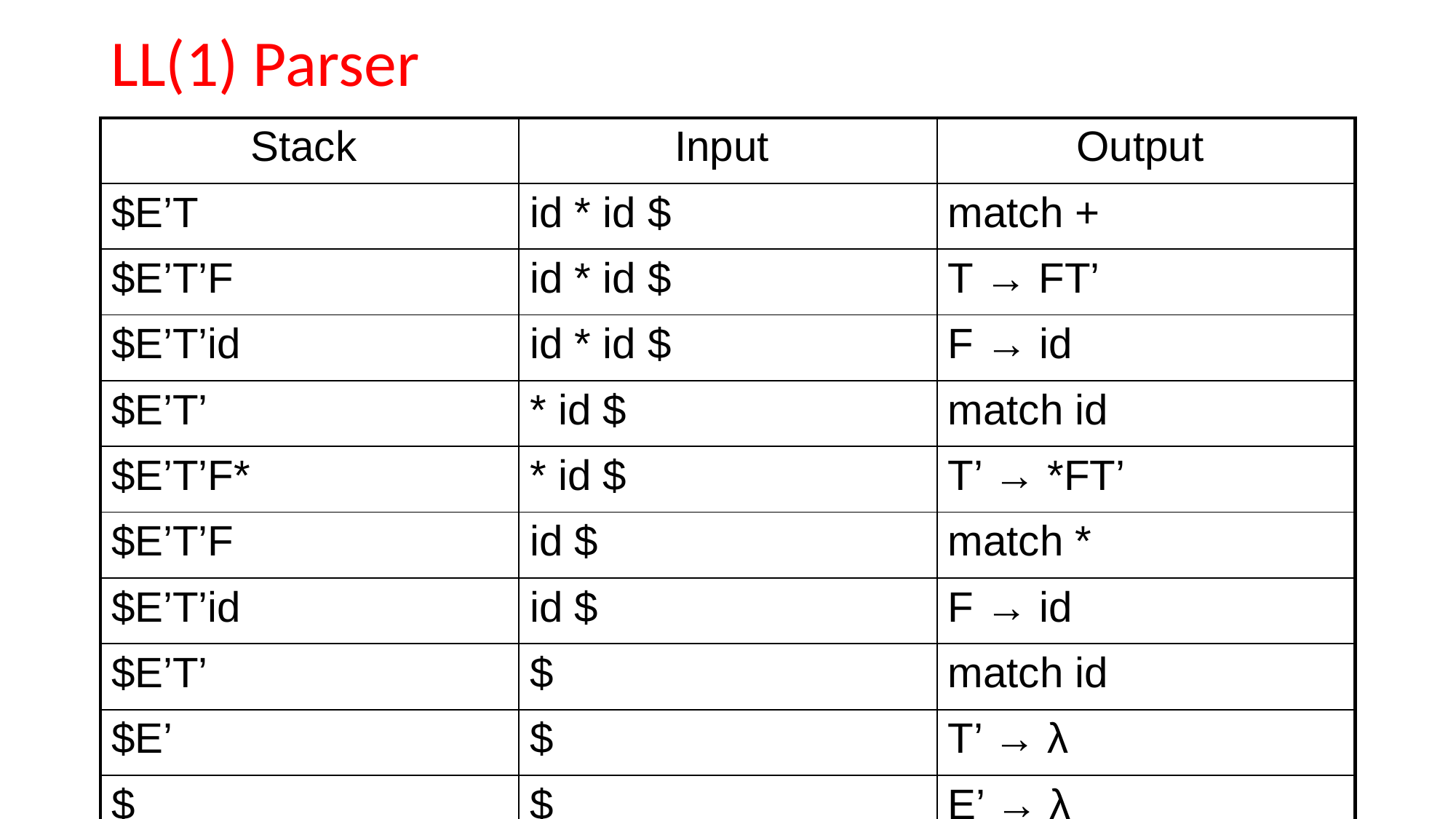

# LL(1) Parser
| Stack | Input | Output |
| --- | --- | --- |
| $E’T | id \* id $ | match + |
| $E’T’F | id \* id $ | T → FT’ |
| $E’T’id | id \* id $ | F → id |
| $E’T’ | \* id $ | match id |
| $E’T’F\* | \* id $ | T’ → \*FT’ |
| $E’T’F | id $ | match \* |
| $E’T’id | id $ | F → id |
| $E’T’ | $ | match id |
| $E’ | $ | T’ → λ |
| $ | $ | E’ → λ |